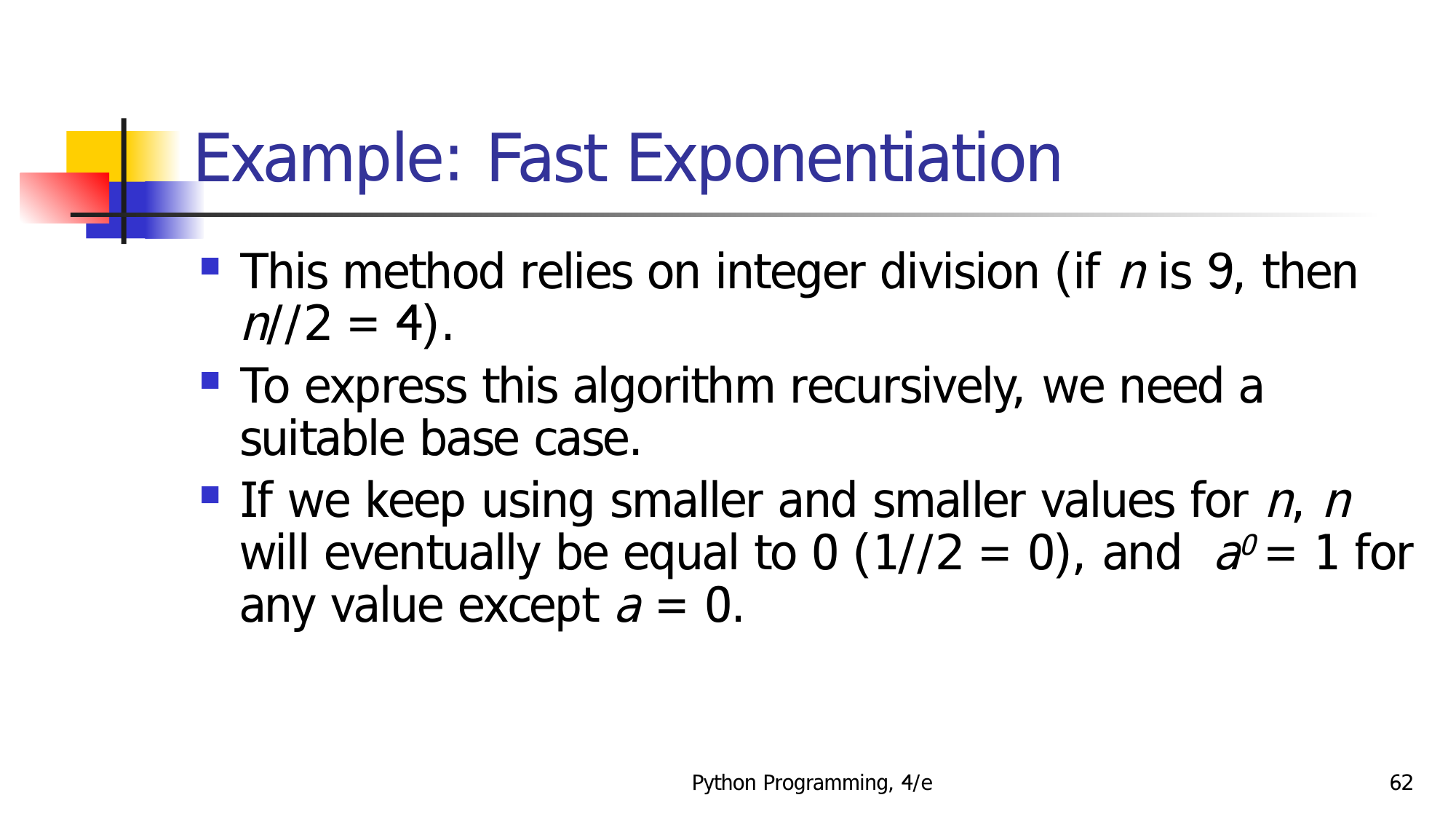

# Example: Fast Exponentiation
This method relies on integer division (if n is 9, then n//2 = 4).
To express this algorithm recursively, we need a suitable base case.
If we keep using smaller and smaller values for n, n will eventually be equal to 0 (1//2 = 0), and  a0 = 1 for any value except a = 0.
Python Programming, 4/e
62